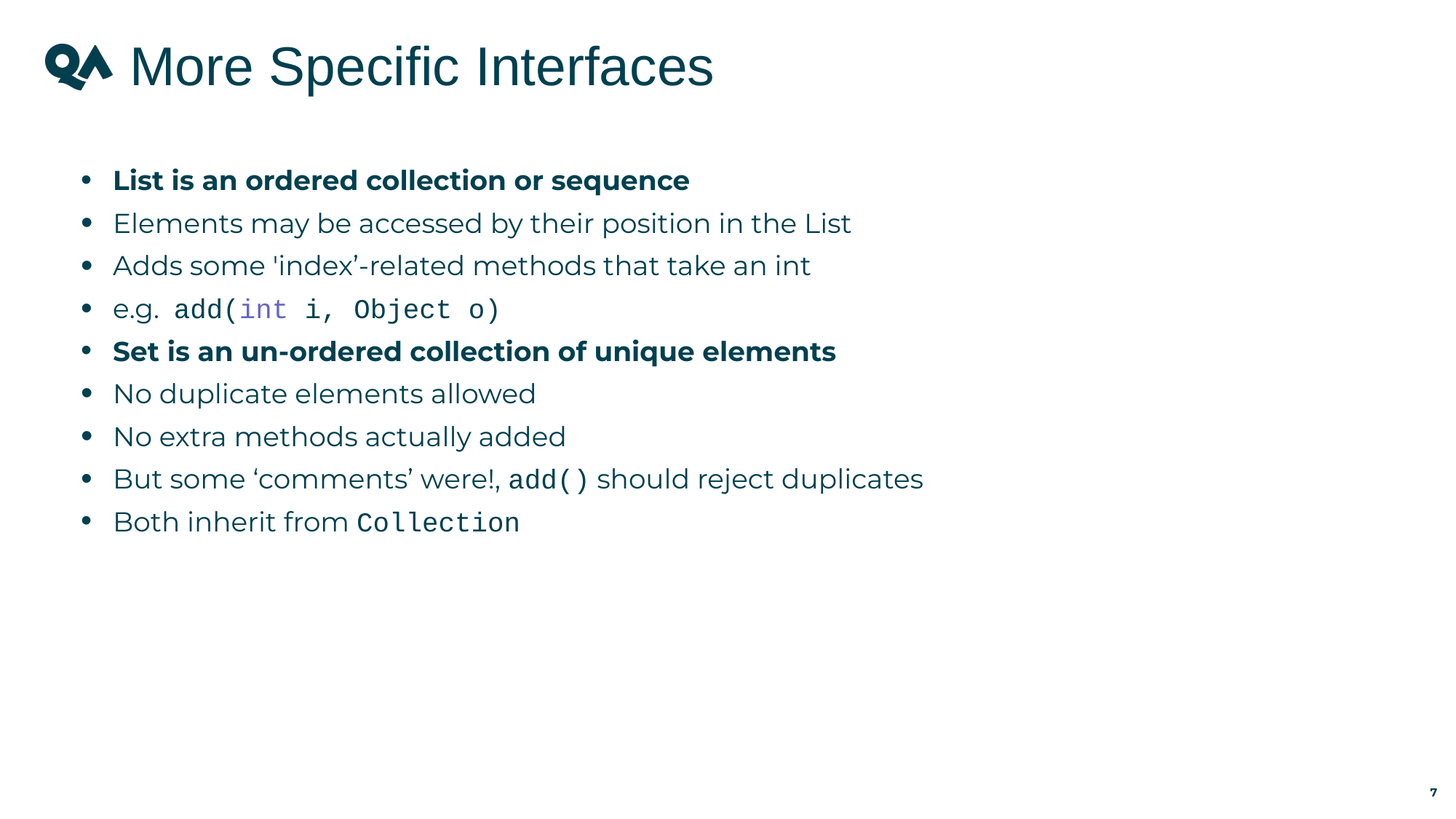

More Specific Interfaces
List is an ordered collection or sequence
Elements may be accessed by their position in the List
Adds some 'index’-related methods that take an int
e.g.  add(int i, Object o)
Set is an un-ordered collection of unique elements
No duplicate elements allowed
No extra methods actually added
But some ‘comments’ were!, add() should reject duplicates
Both inherit from Collection
7